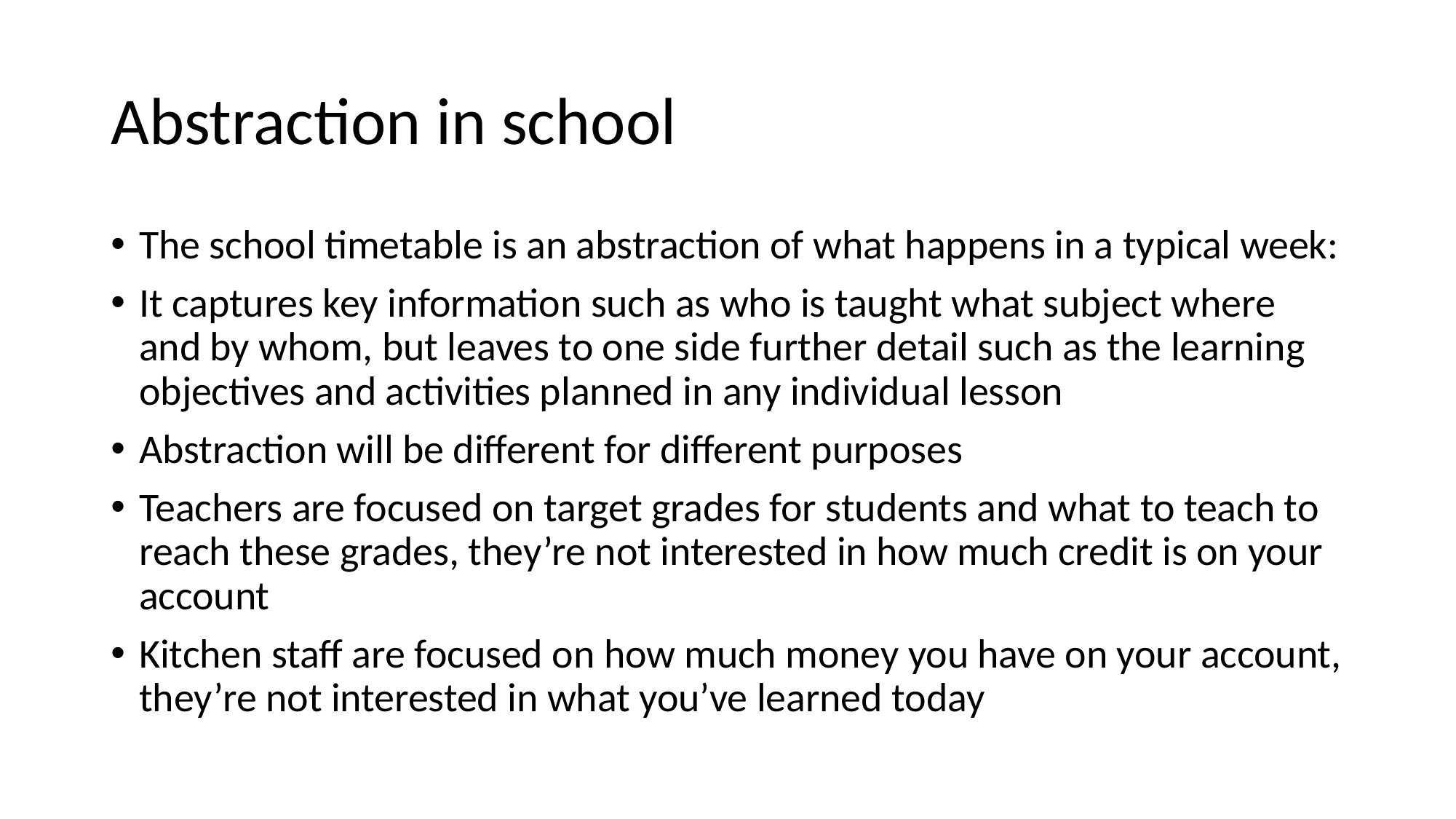

# Abstraction in school
The school timetable is an abstraction of what happens in a typical week:
It captures key information such as who is taught what subject where and by whom, but leaves to one side further detail such as the learning objectives and activities planned in any individual lesson
Abstraction will be different for different purposes
Teachers are focused on target grades for students and what to teach to reach these grades, they’re not interested in how much credit is on your account
Kitchen staff are focused on how much money you have on your account, they’re not interested in what you’ve learned today